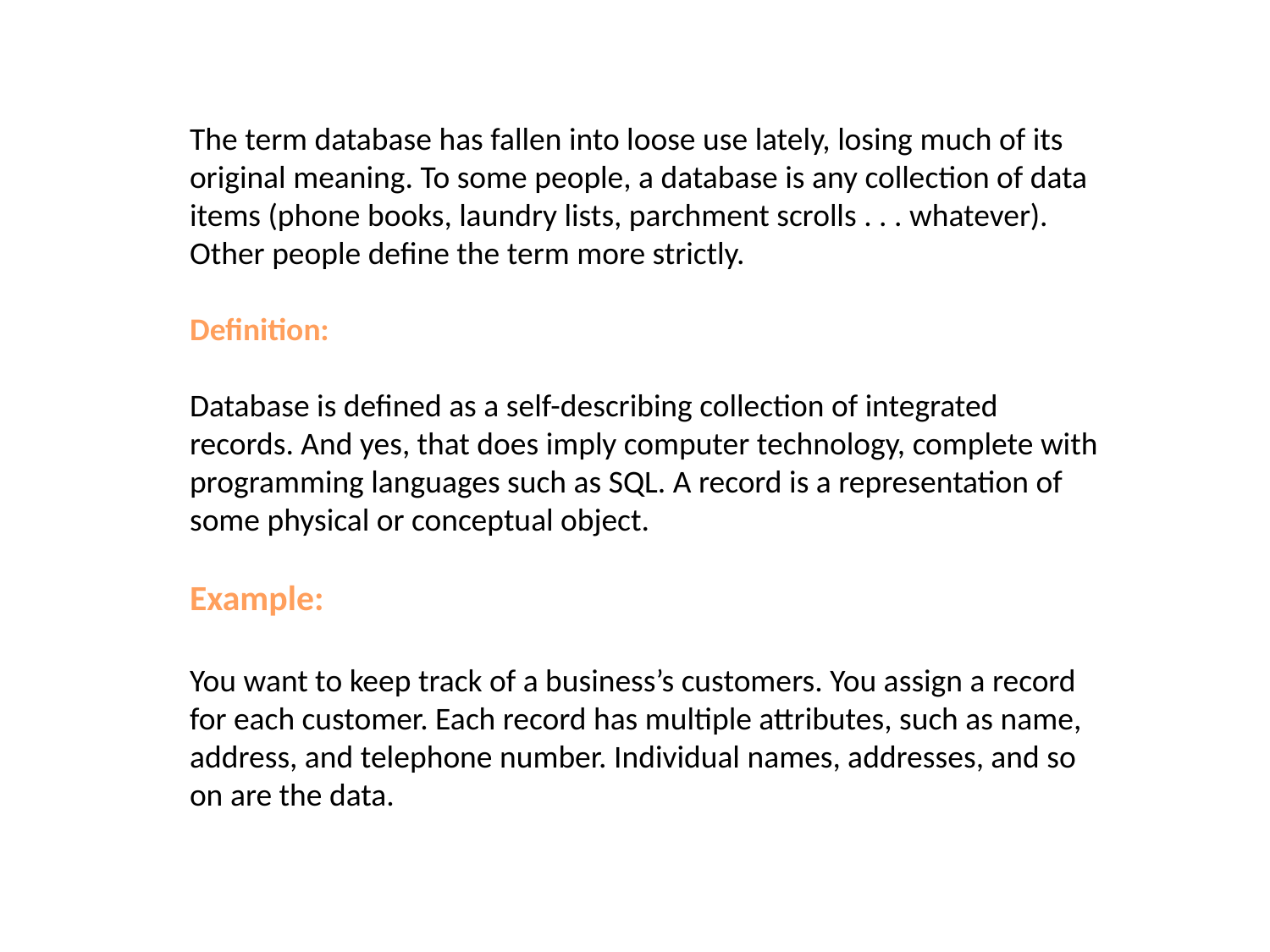

The term database has fallen into loose use lately, losing much of its original meaning. To some people, a database is any collection of data items (phone books, laundry lists, parchment scrolls . . . whatever). Other people define the term more strictly.

Definition:

Database is defined as a self-describing collection of integrated
records. And yes, that does imply computer technology, complete with
programming languages such as SQL. A record is a representation of some physical or conceptual object.

Example:

You want to keep track of a business’s customers. You assign a record for each customer. Each record has multiple attributes, such as name, address, and telephone number. Individual names, addresses, and so on are the data.